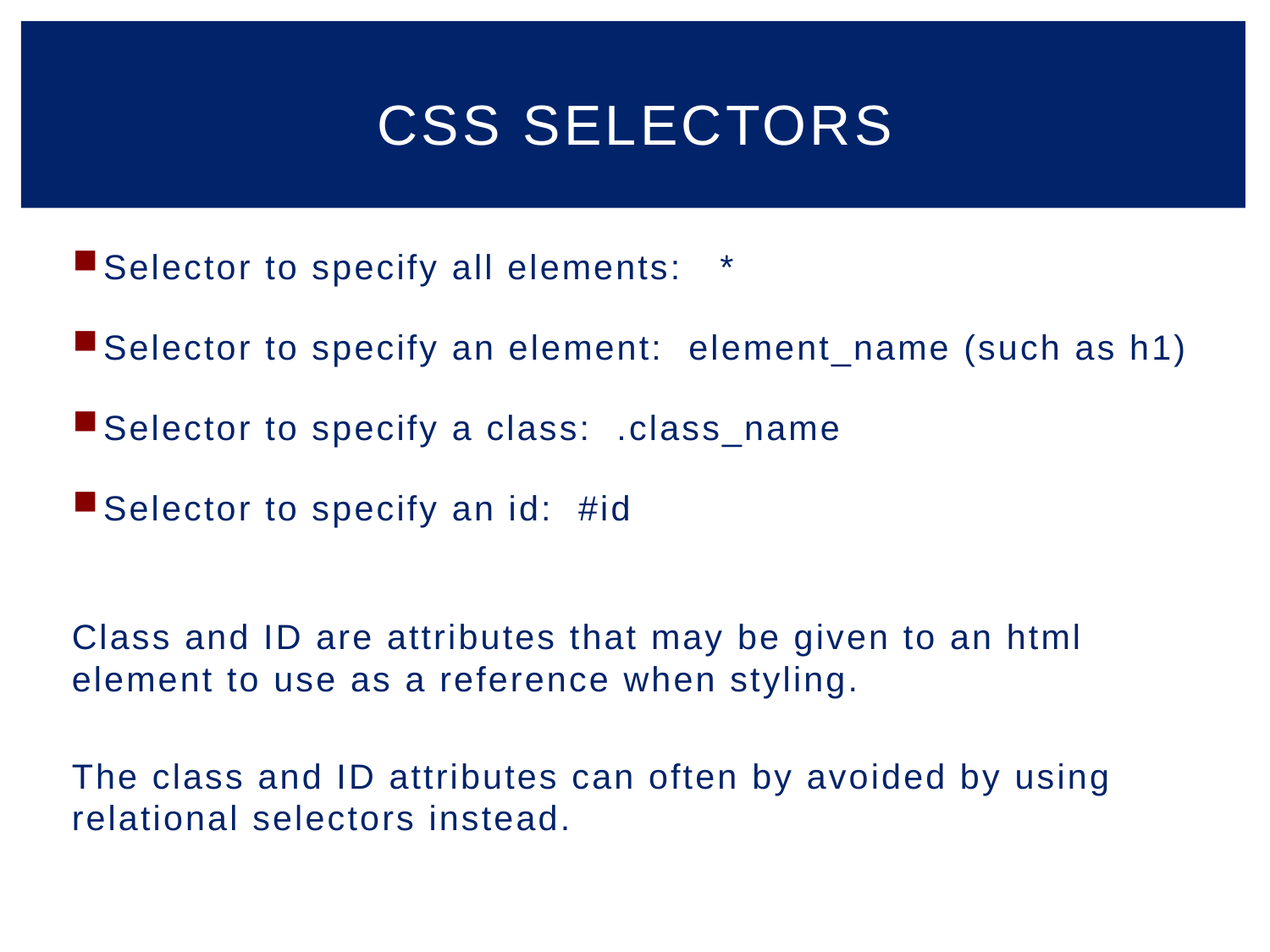

# Css selectors
Selector to specify all elements:   *
Selector to specify an element:  element_name (such as h1)
Selector to specify a class:  .class_name
Selector to specify an id:  #id

Class and ID are attributes that may be given to an html element to use as a reference when styling.

The class and ID attributes can often by avoided by using relational selectors instead.